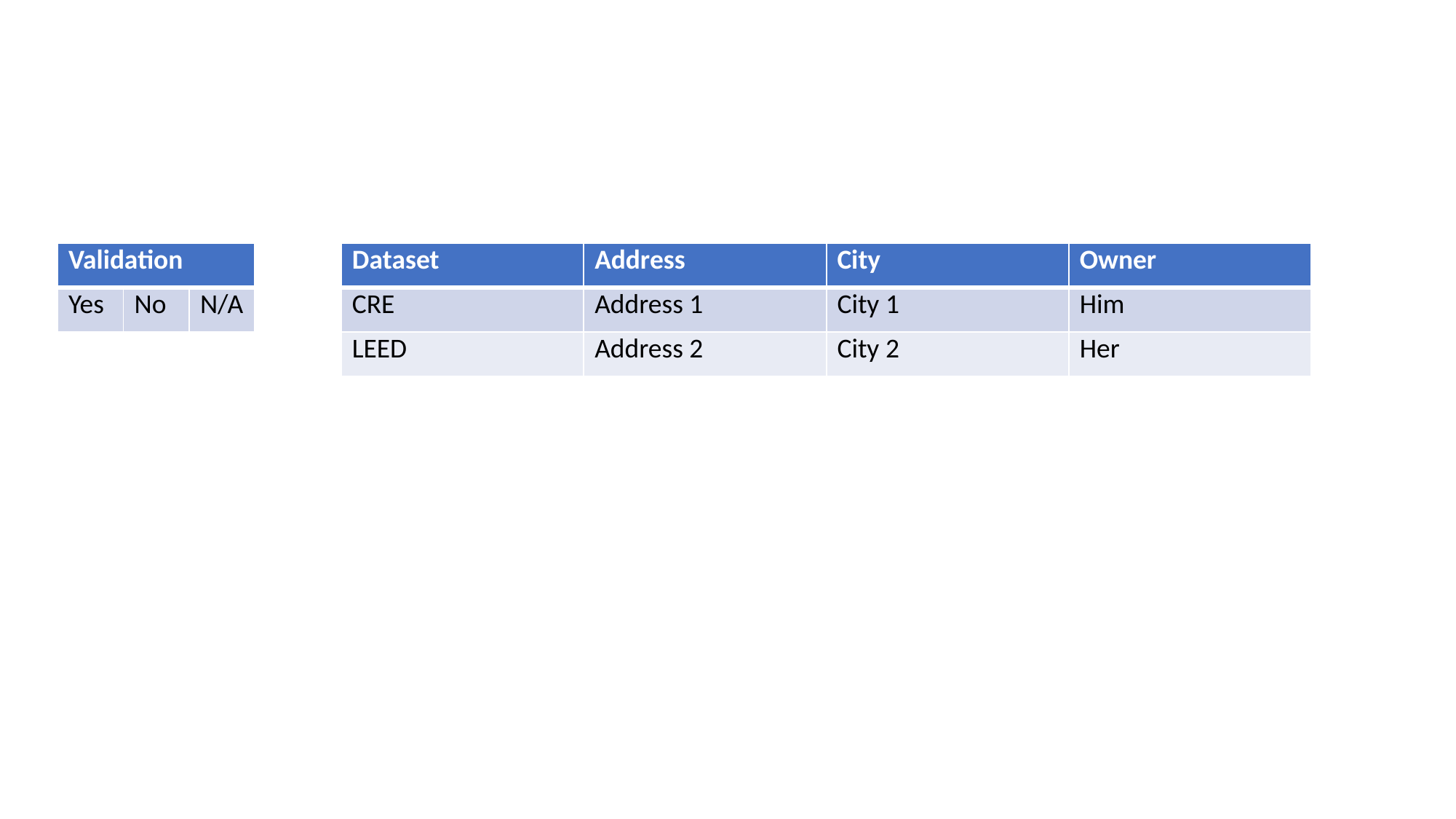

| Validation |  |  |
| --- | --- | --- |
| Yes | No | N/A |
| Dataset | Address | City | Owner |
| --- | --- | --- | --- |
| CRE | Address 1 | City 1 | Him |
| LEED | Address 2 | City 2 | Her |